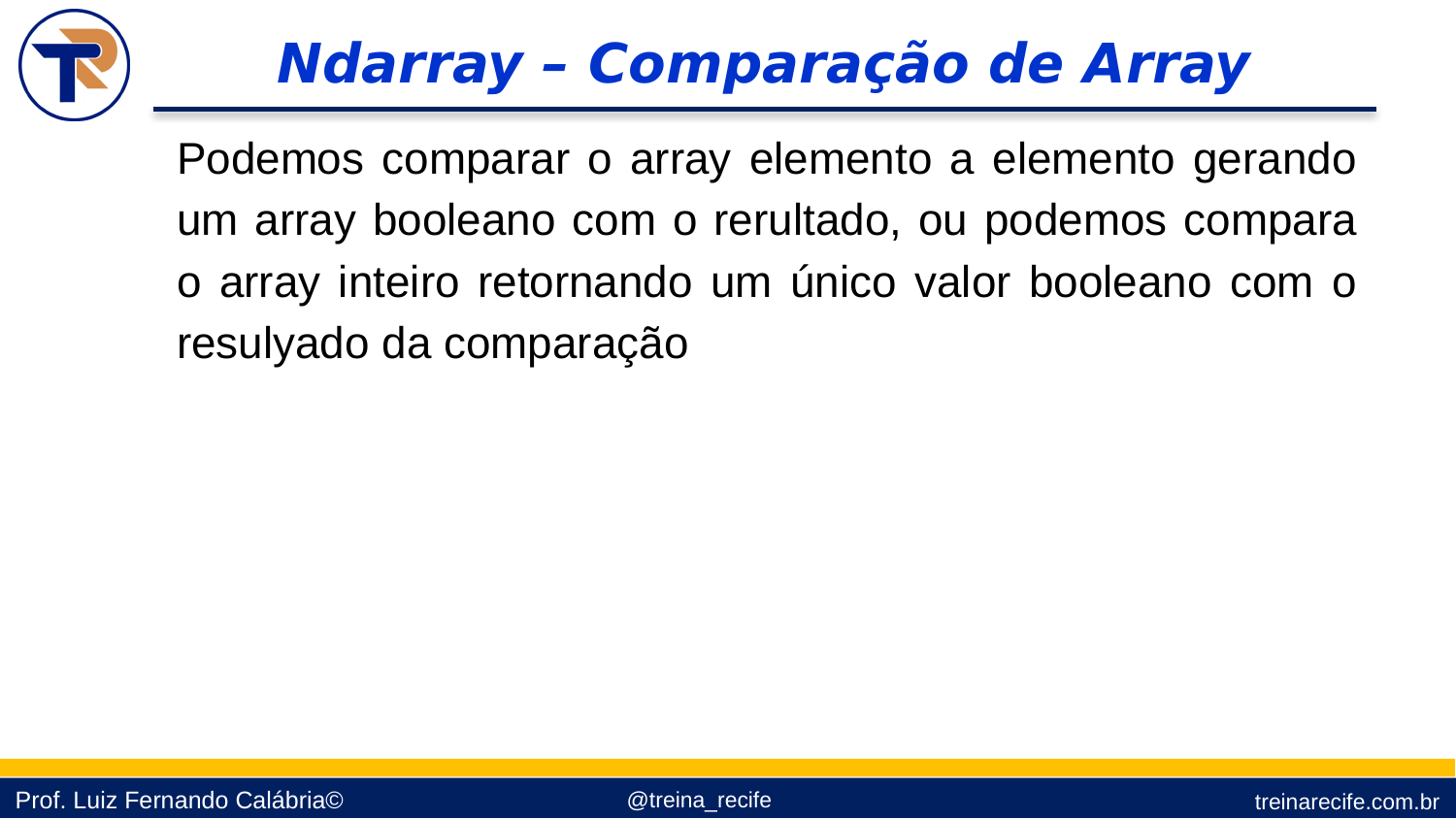

Ndarray – Comparação de Array
Podemos comparar o array elemento a elemento gerando um array booleano com o rerultado, ou podemos compara o array inteiro retornando um único valor booleano com o resulyado da comparação